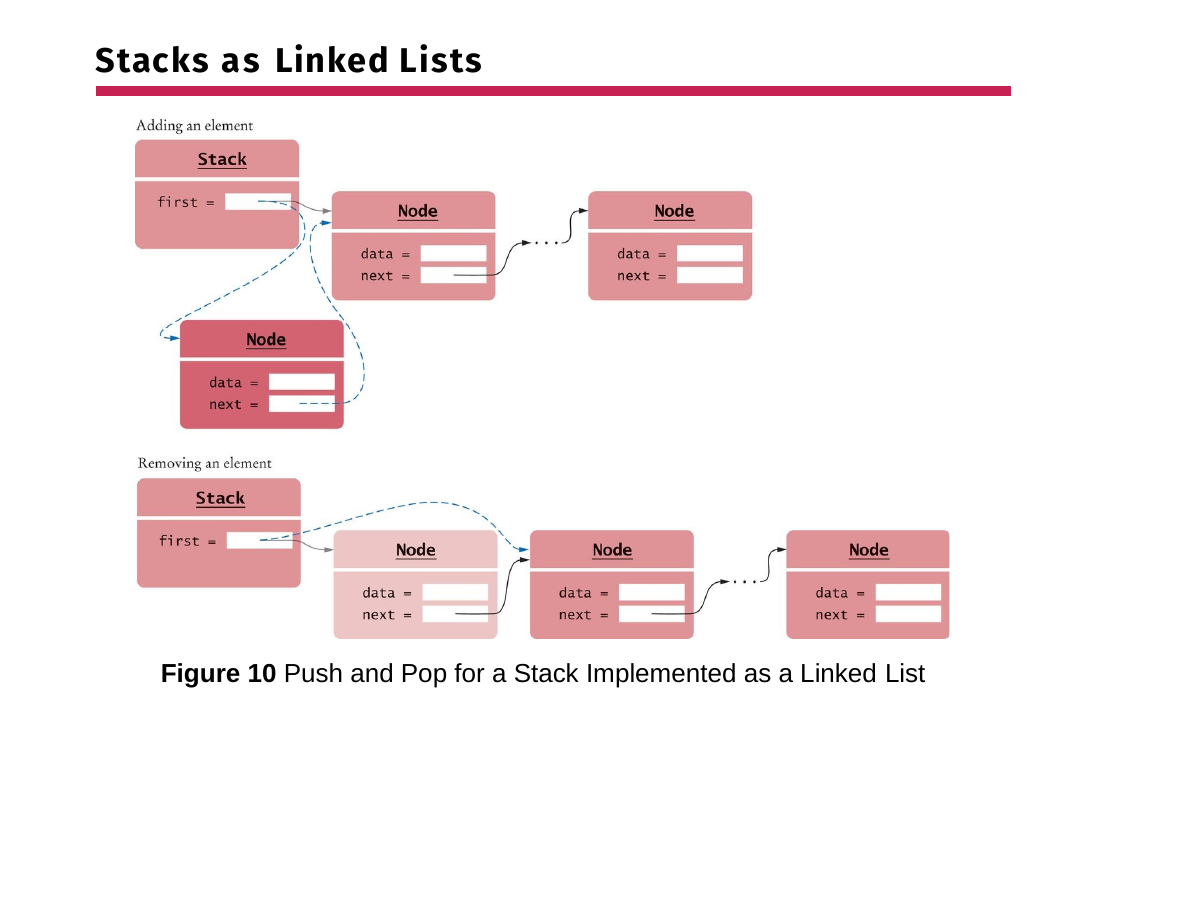

# Stacks as Linked Lists

Figure 10 Push and Pop for a Stack Implemented as a Linked List